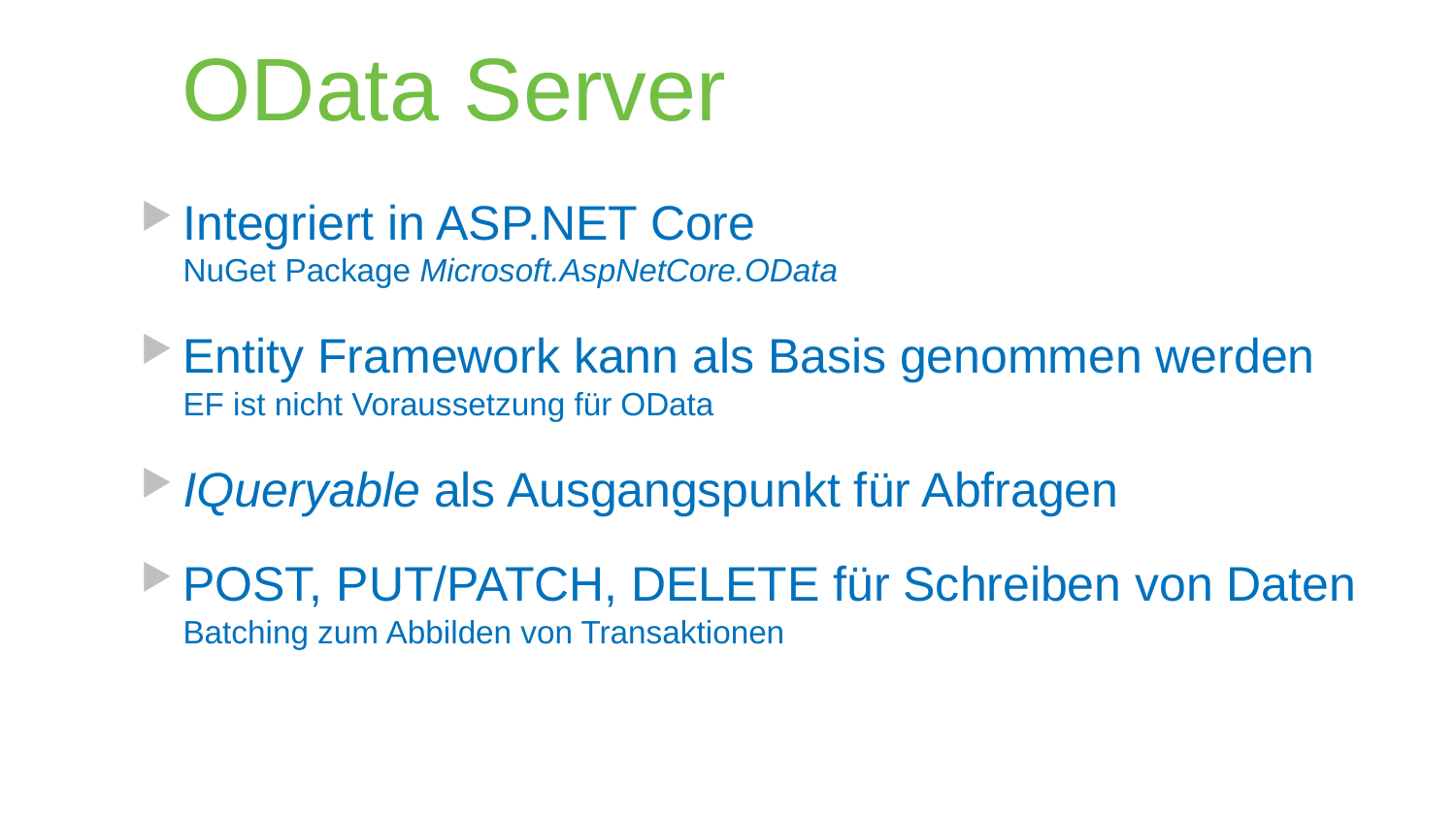

# OData Server
Integriert in ASP.NET Core
NuGet Package Microsoft.AspNetCore.OData
Entity Framework kann als Basis genommen werden
EF ist nicht Voraussetzung für OData
IQueryable als Ausgangspunkt für Abfragen
POST, PUT/PATCH, DELETE für Schreiben von Daten
Batching zum Abbilden von Transaktionen